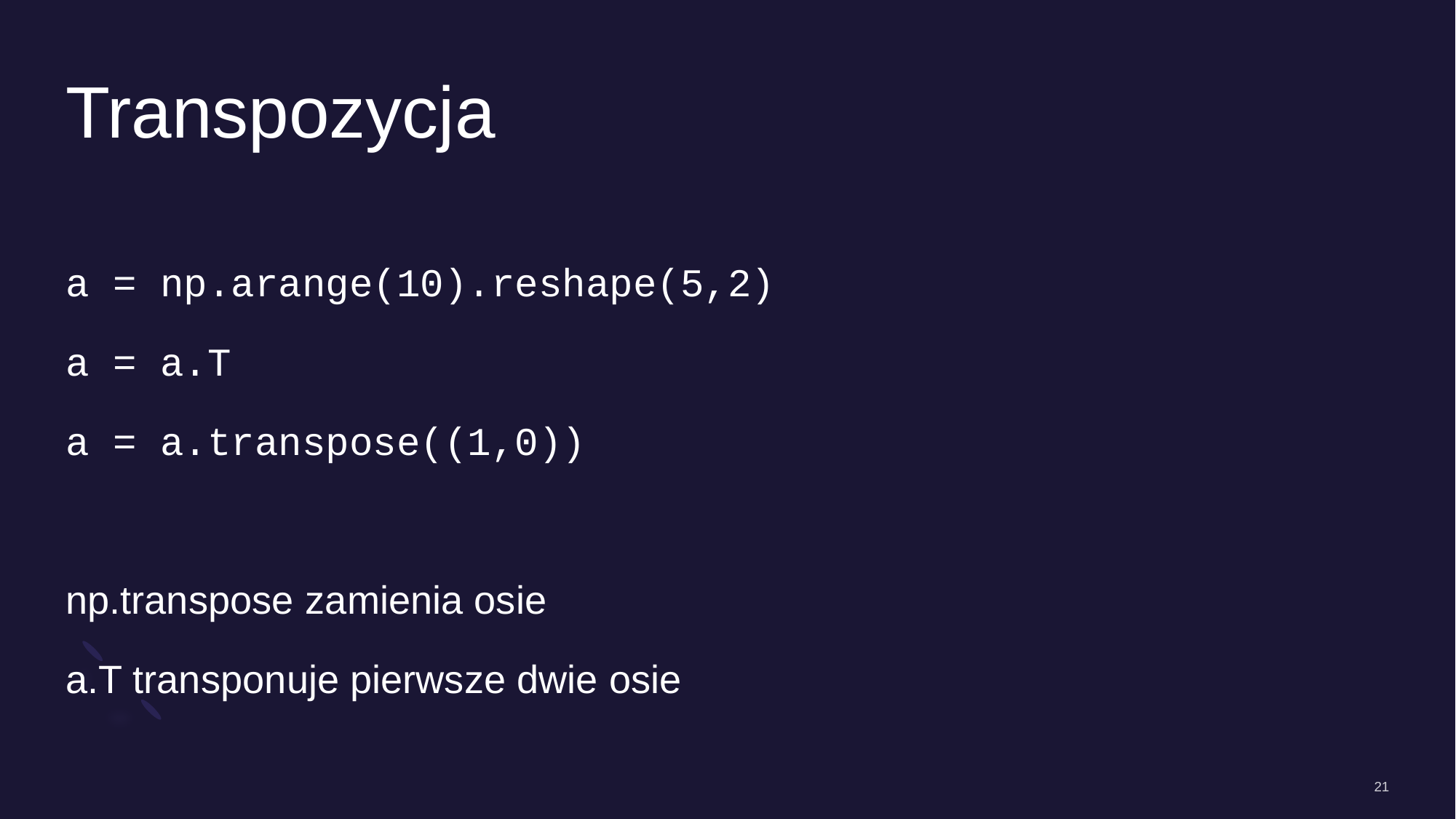

# Transpozycja
a = np.arange(10).reshape(5,2)
a = a.T
a = a.transpose((1,0))

np.transpose zamienia osie
a.T transponuje pierwsze dwie osie
21